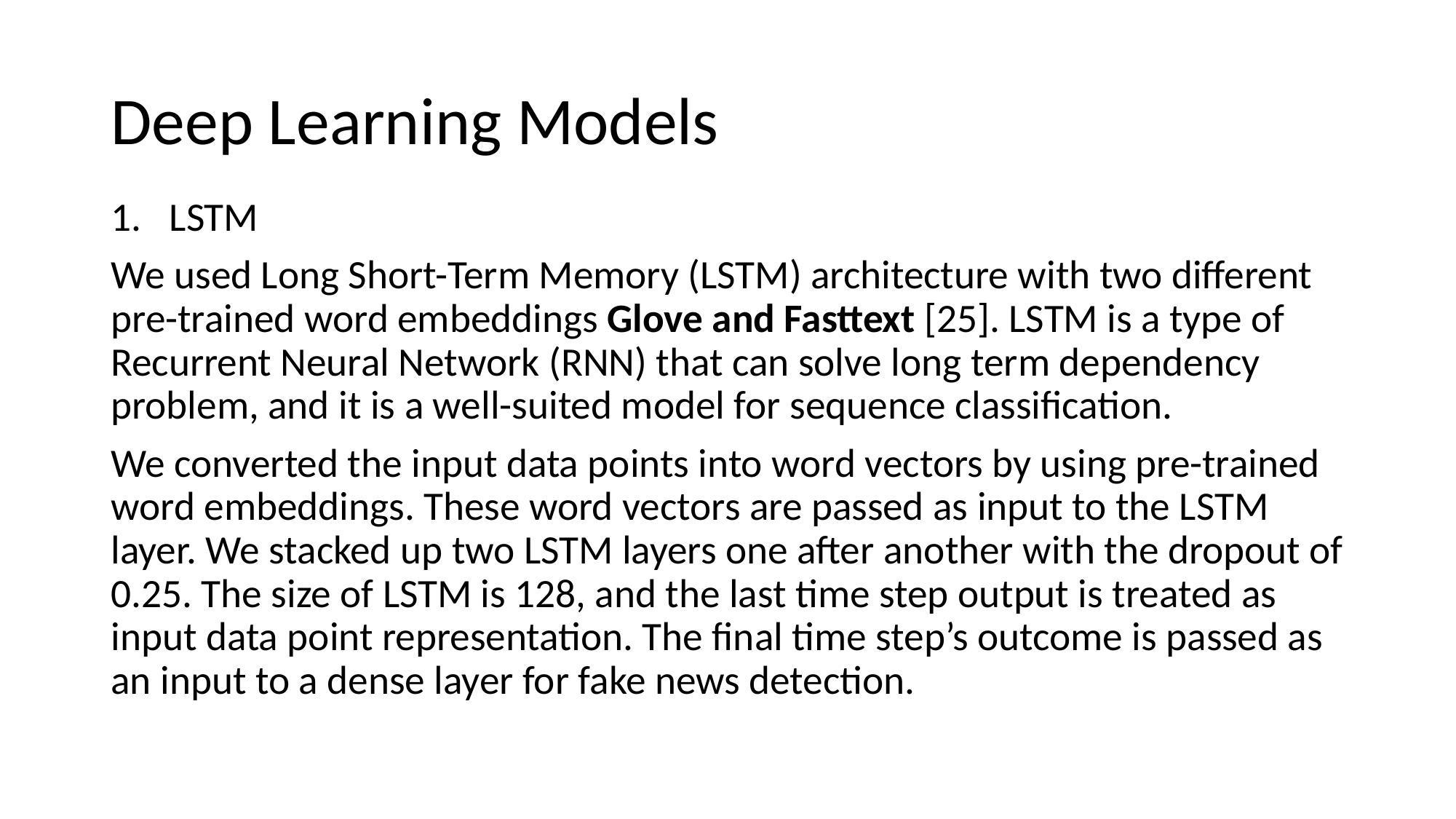

# Deep Learning Models
LSTM
We used Long Short-Term Memory (LSTM) architecture with two different pre-trained word embeddings Glove and Fasttext [25]. LSTM is a type of Recurrent Neural Network (RNN) that can solve long term dependency problem, and it is a well-suited model for sequence classification.
We converted the input data points into word vectors by using pre-trained word embeddings. These word vectors are passed as input to the LSTM layer. We stacked up two LSTM layers one after another with the dropout of 0.25. The size of LSTM is 128, and the last time step output is treated as input data point representation. The final time step’s outcome is passed as an input to a dense layer for fake news detection.